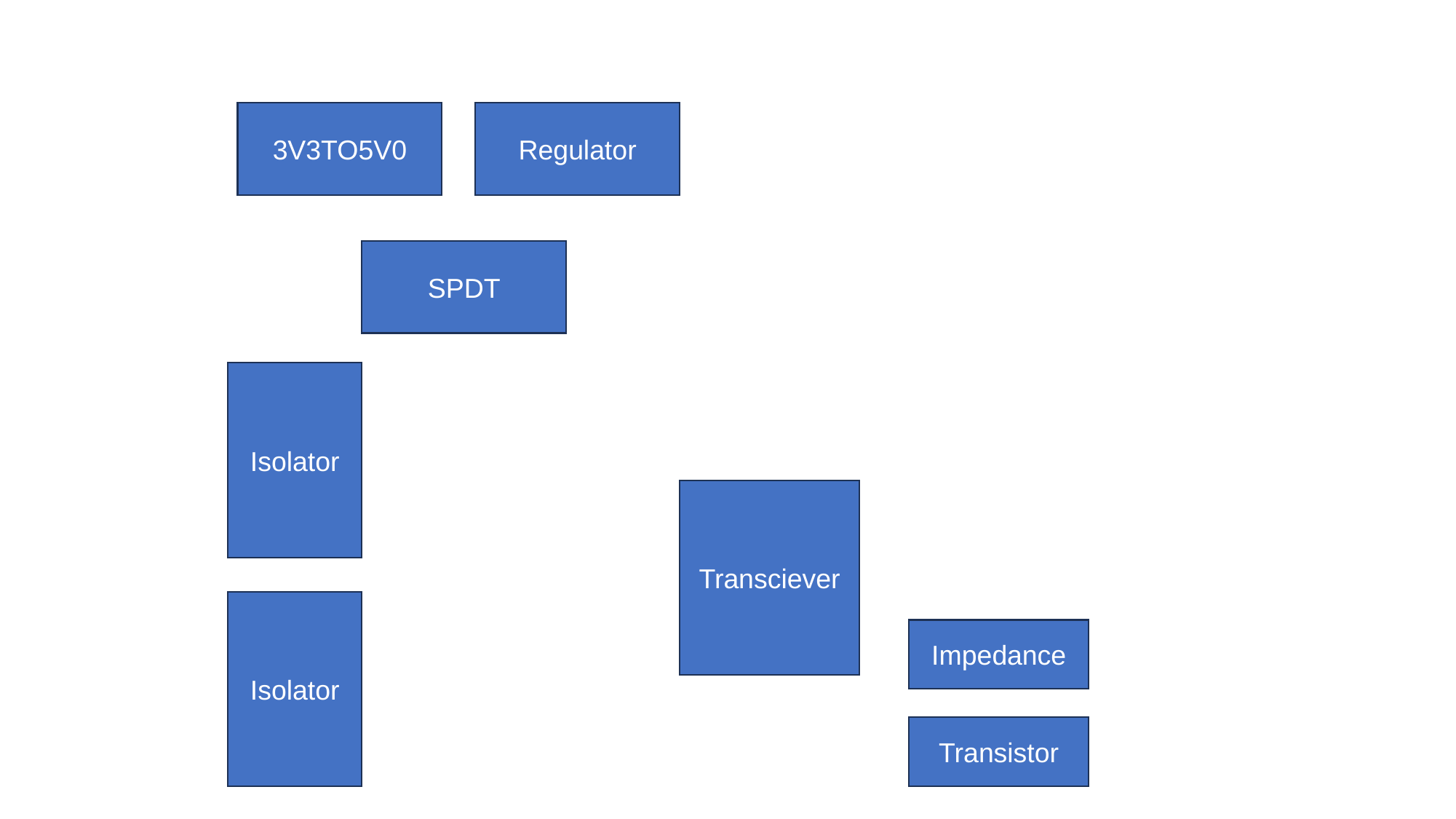

Regulator
3V3TO5V0
SPDT
Isolator
Transciever
Isolator
Impedance
Transistor